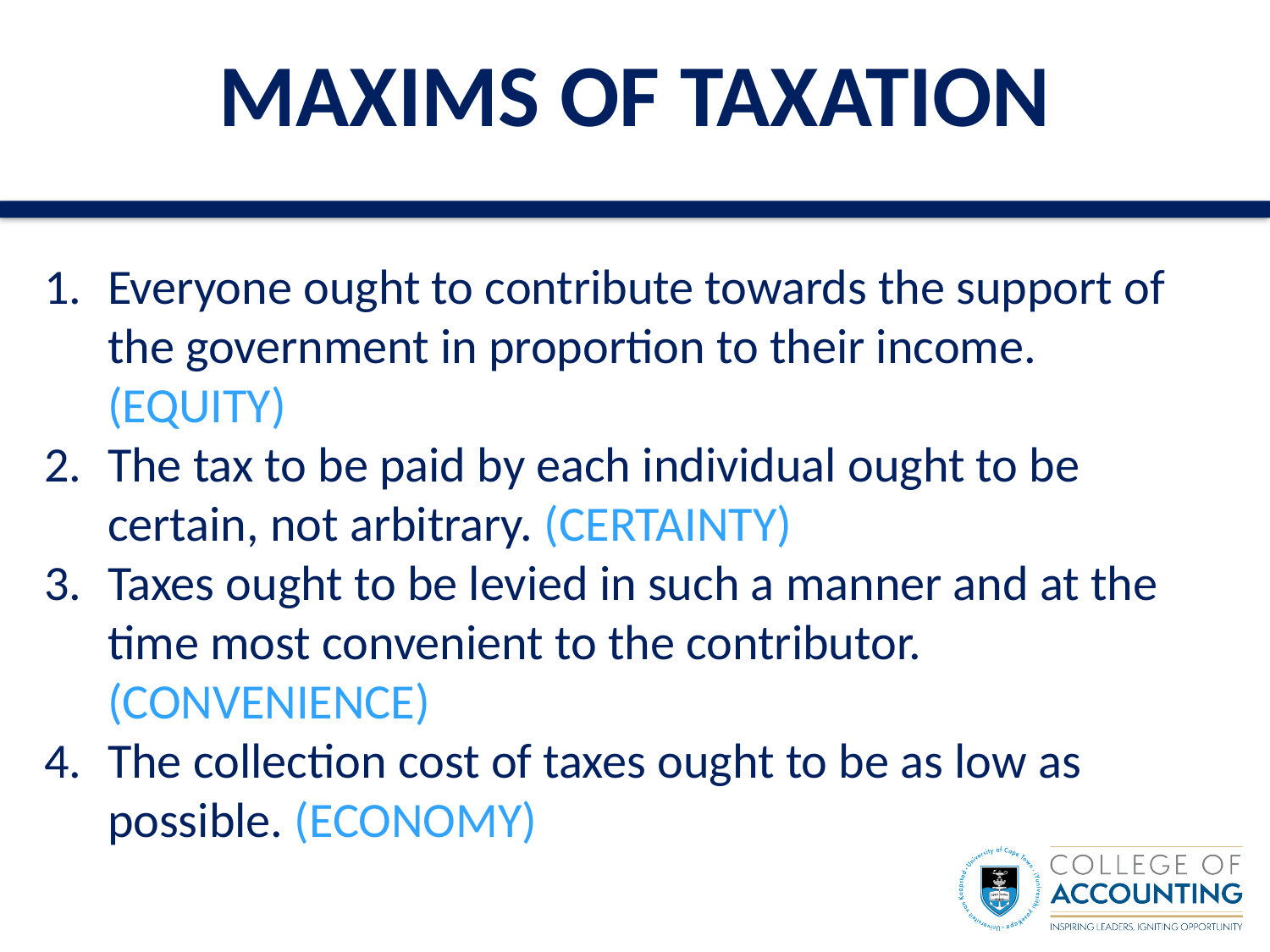

# MAXIMS OF TAXATION

Everyone ought to contribute towards the support of the government in proportion to their income. (EQUITY)
The tax to be paid by each individual ought to be certain, not arbitrary. (CERTAINTY)
Taxes ought to be levied in such a manner and at the time most convenient to the contributor. (CONVENIENCE)
The collection cost of taxes ought to be as low as possible. (ECONOMY)